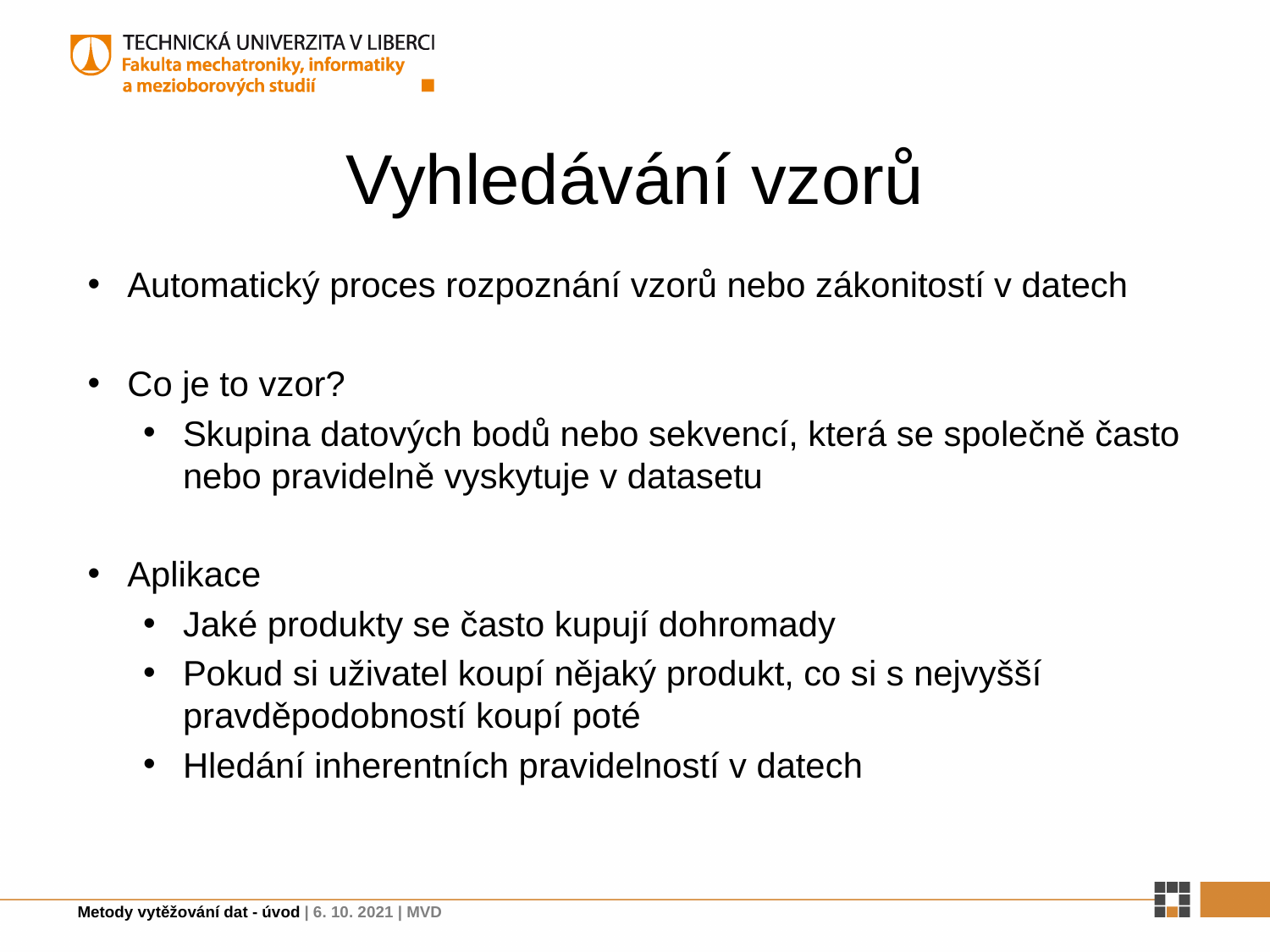

# Vyhledávání vzorů
Automatický proces rozpoznání vzorů nebo zákonitostí v datech

Co je to vzor?
Skupina datových bodů nebo sekvencí, která se společně často nebo pravidelně vyskytuje v datasetu

Aplikace
Jaké produkty se často kupují dohromady
Pokud si uživatel koupí nějaký produkt, co si s nejvyšší pravděpodobností koupí poté
Hledání inherentních pravidelností v datech

Metody vytěžování dat - úvod | 6. 10. 2021 | MVD